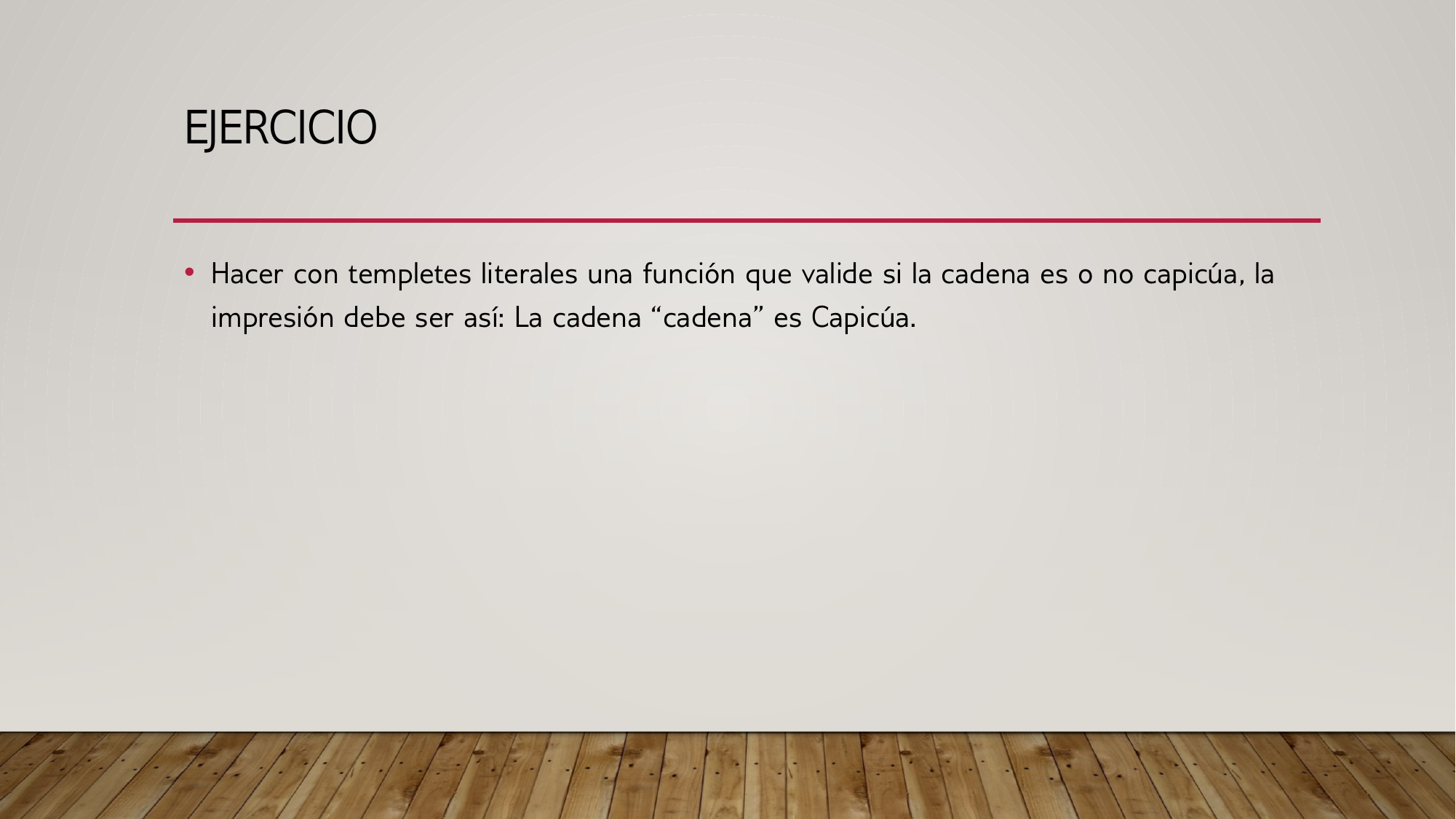

# Ejercicio
Hacer con templetes literales una función que valide si la cadena es o no capicúa, la impresión debe ser así: La cadena “cadena” es Capicúa.